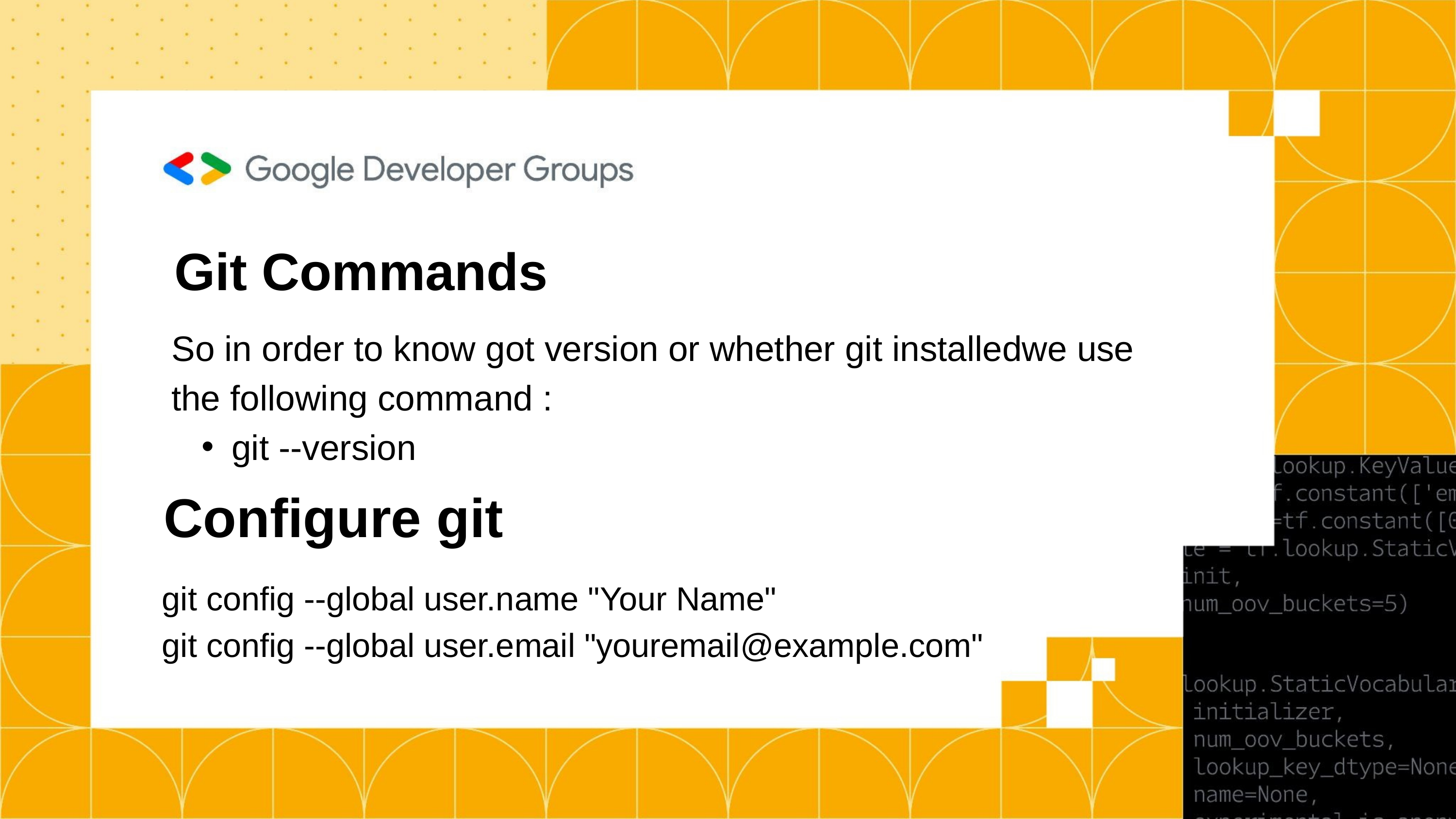

Git Commands
So in order to know got version or whether git installedwe use the following command :
git --version

Configure git
git config --global user.name "Your Name"
git config --global user.email "youremail@example.com"